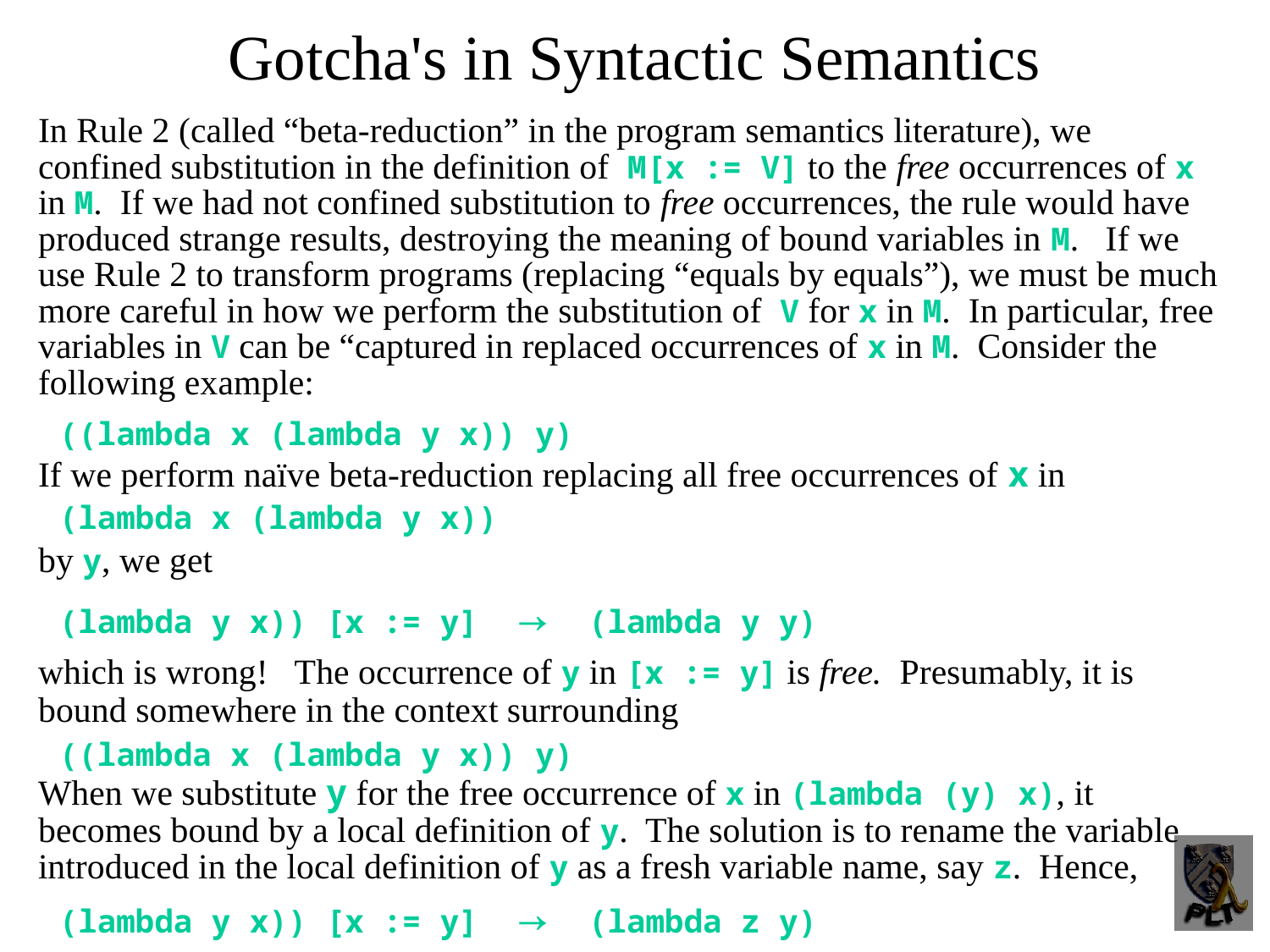

Gotcha's in Syntactic Semantics
In Rule 2 (called “beta-reduction” in the program semantics literature), we confined substitution in the definition of  M[x := V] to the free occurrences of x in M.  If we had not confined substitution to free occurrences, the rule would have produced strange results, destroying the meaning of bound variables in M.   If we use Rule 2 to transform programs (replacing “equals by equals”), we must be much more careful in how we perform the substitution of  V for x in M.  In particular, free variables in V can be “captured in replaced occurrences of x in M.  Consider the following example:
 ((lambda x (lambda y x)) y)
If we perform naïve beta-reduction replacing all free occurrences of x in
 (lambda x (lambda y x))
by y, we get
 (lambda y x)) [x := y]  →  (lambda y y)
which is wrong!   The occurrence of y in [x := y] is free.  Presumably, it is bound somewhere in the context surrounding
 ((lambda x (lambda y x)) y)
When we substitute y for the free occurrence of x in (lambda (y) x), it becomes bound by a local definition of y.  The solution is to rename the variable introduced in the local definition of y as a fresh variable name, say z.  Hence,
 (lambda y x)) [x := y]  →  (lambda z y)